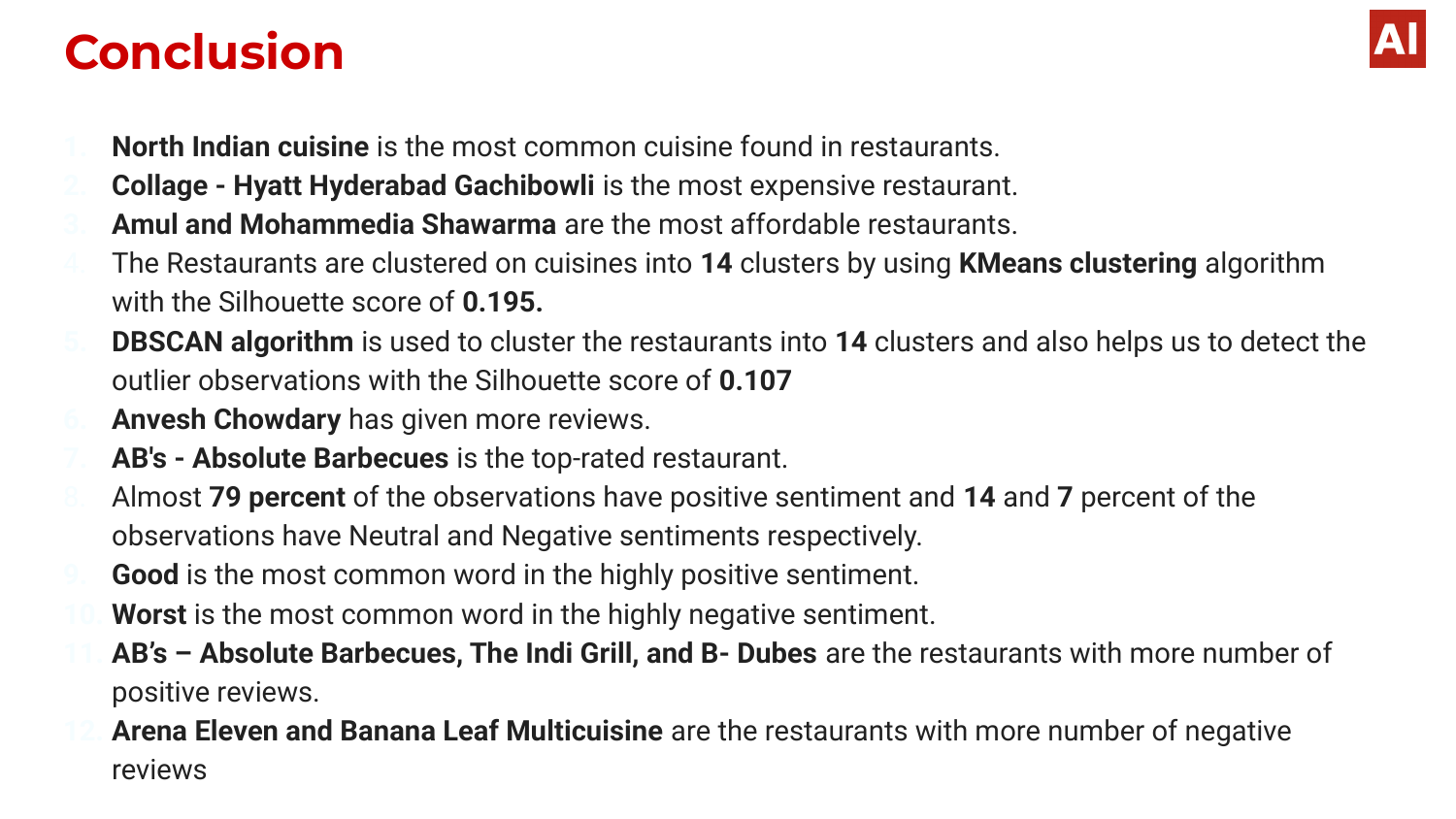

# Conclusion

North Indian cuisine is the most common cuisine found in restaurants.
Collage - Hyatt Hyderabad Gachibowli is the most expensive restaurant.
Amul and Mohammedia Shawarma are the most affordable restaurants.
The Restaurants are clustered on cuisines into 14 clusters by using KMeans clustering algorithm with the Silhouette score of 0.195.
DBSCAN algorithm is used to cluster the restaurants into 14 clusters and also helps us to detect the outlier observations with the Silhouette score of 0.107
Anvesh Chowdary has given more reviews.
AB's - Absolute Barbecues is the top-rated restaurant.
Almost 79 percent of the observations have positive sentiment and 14 and 7 percent of the observations have Neutral and Negative sentiments respectively.
Good is the most common word in the highly positive sentiment.
Worst is the most common word in the highly negative sentiment.
AB’s – Absolute Barbecues, The Indi Grill, and B- Dubes are the restaurants with more number of positive reviews.
Arena Eleven and Banana Leaf Multicuisine are the restaurants with more number of negative reviews